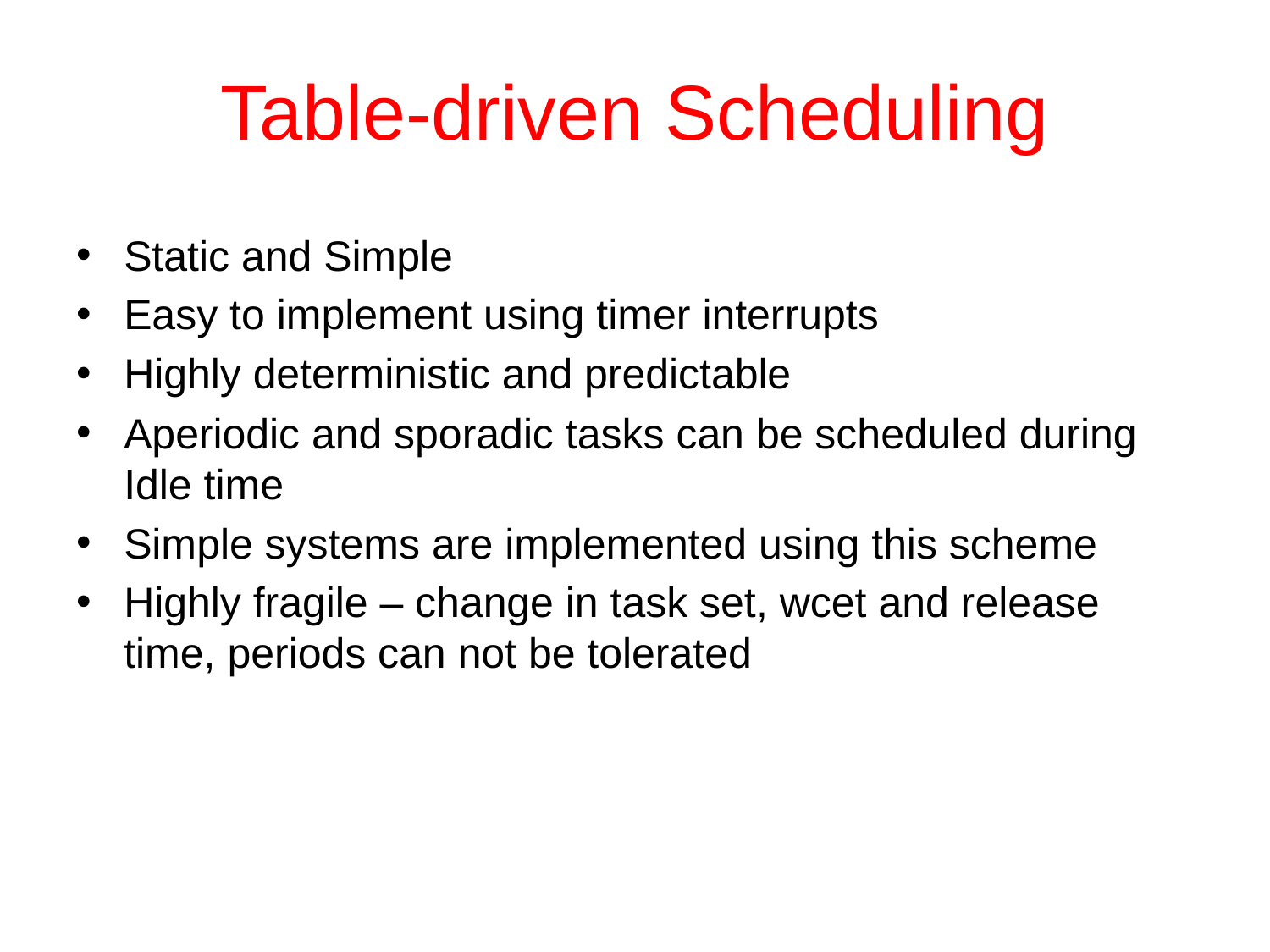

# Table-driven Scheduling
Static and Simple
Easy to implement using timer interrupts
Highly deterministic and predictable
Aperiodic and sporadic tasks can be scheduled during Idle time
Simple systems are implemented using this scheme
Highly fragile – change in task set, wcet and release time, periods can not be tolerated